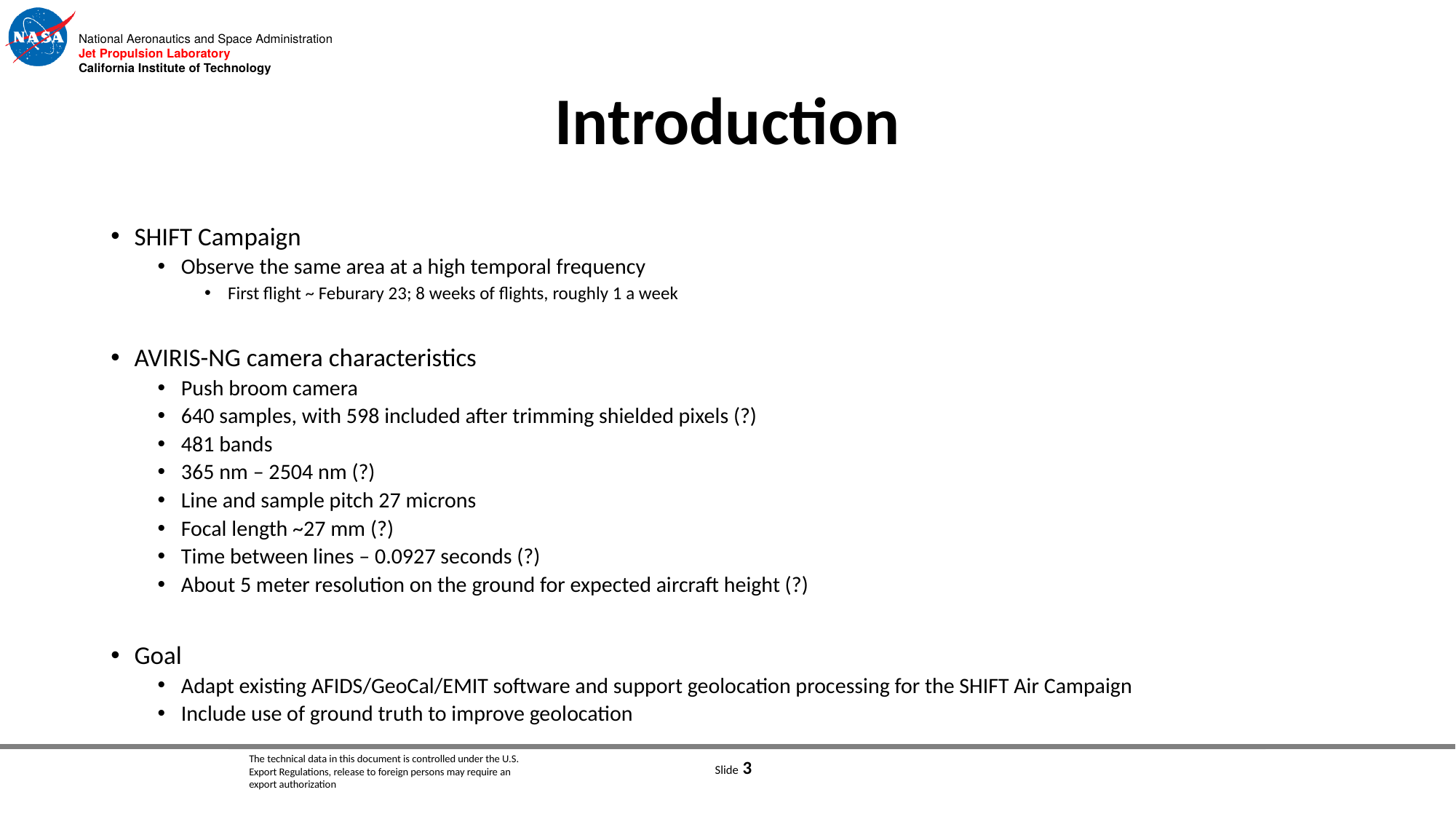

# Introduction
SHIFT Campaign
Observe the same area at a high temporal frequency
First flight ~ Feburary 23; 8 weeks of flights, roughly 1 a week

AVIRIS-NG camera characteristics
Push broom camera
640 samples, with 598 included after trimming shielded pixels (?)
481 bands
365 nm – 2504 nm (?)
Line and sample pitch 27 microns
Focal length ~27 mm (?)
Time between lines – 0.0927 seconds (?)
About 5 meter resolution on the ground for expected aircraft height (?)

Goal
Adapt existing AFIDS/GeoCal/EMIT software and support geolocation processing for the SHIFT Air Campaign
Include use of ground truth to improve geolocation